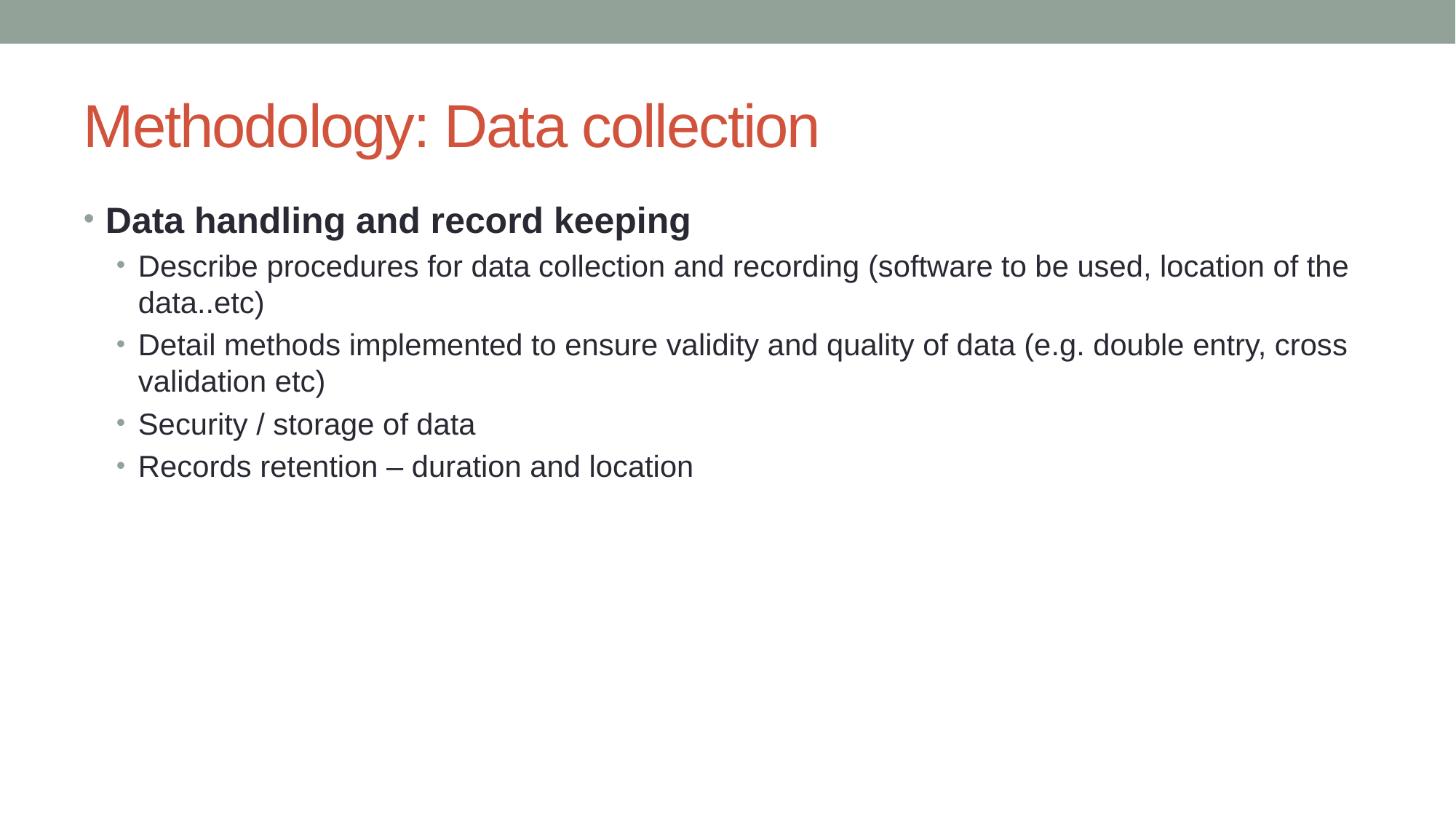

# Methodology: Data collection
Data handling and record keeping
Describe procedures for data collection and recording (software to be used, location of the data..etc)
Detail methods implemented to ensure validity and quality of data (e.g. double entry, cross validation etc)
Security / storage of data
Records retention – duration and location